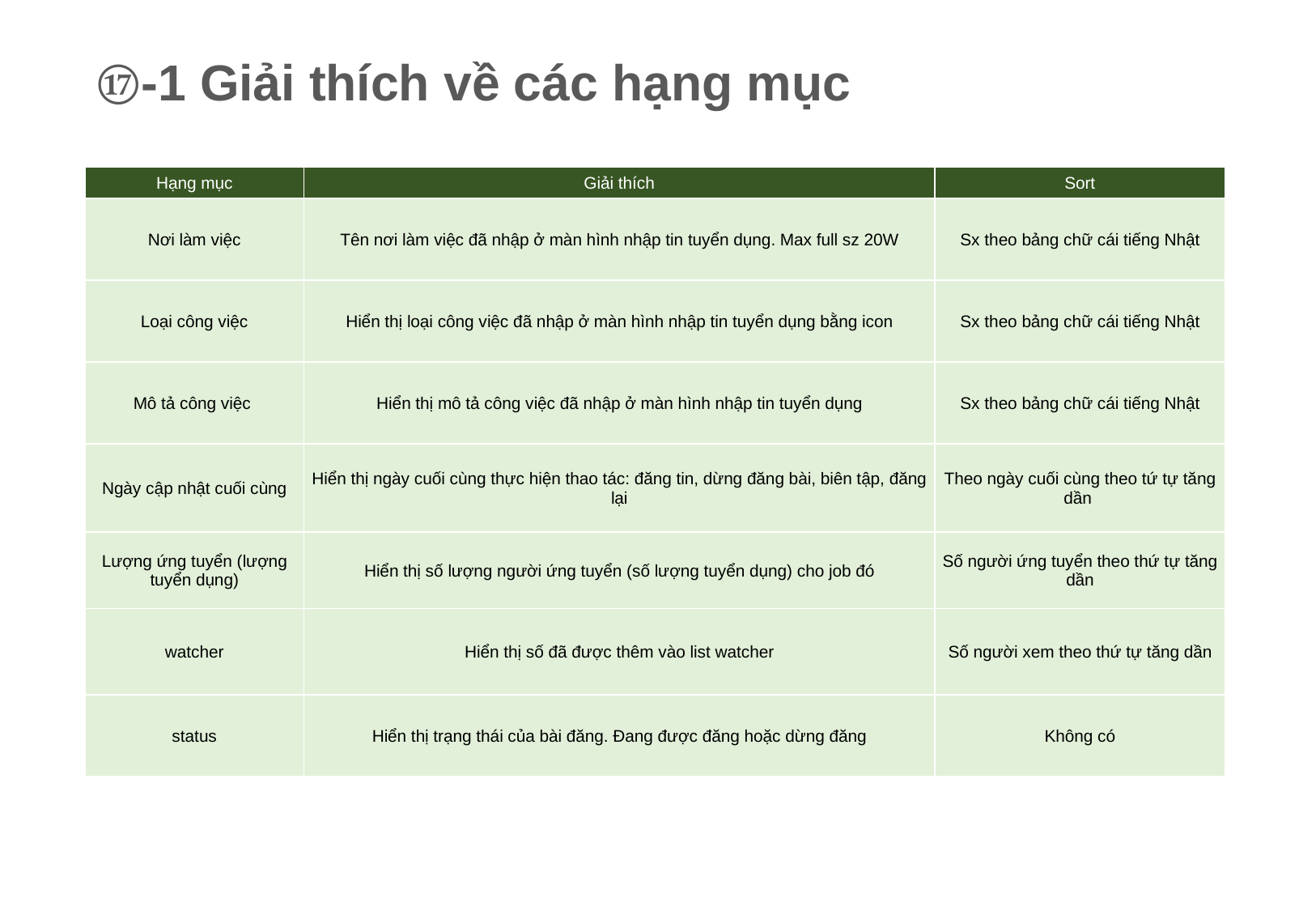

⑰-1 Giải thích về các hạng mục
| Hạng mục | Giải thích | Sort |
| --- | --- | --- |
| Nơi làm việc | Tên nơi làm việc đã nhập ở màn hình nhập tin tuyển dụng. Max full sz 20W | Sx theo bảng chữ cái tiếng Nhật |
| Loại công việc | Hiển thị loại công việc đã nhập ở màn hình nhập tin tuyển dụng bằng icon | Sx theo bảng chữ cái tiếng Nhật |
| Mô tả công việc | Hiển thị mô tả công việc đã nhập ở màn hình nhập tin tuyển dụng | Sx theo bảng chữ cái tiếng Nhật |
| Ngày cập nhật cuối cùng | Hiển thị ngày cuối cùng thực hiện thao tác: đăng tin, dừng đăng bài, biên tập, đăng lại | Theo ngày cuối cùng theo tứ tự tăng dần |
| Lượng ứng tuyển (lượng tuyển dụng) | Hiển thị số lượng người ứng tuyển (số lượng tuyển dụng) cho job đó | Số người ứng tuyển theo thứ tự tăng dần |
| watcher | Hiển thị số đã được thêm vào list watcher | Số người xem theo thứ tự tăng dần |
| status | Hiển thị trạng thái của bài đăng. Đang được đăng hoặc dừng đăng | Không có |